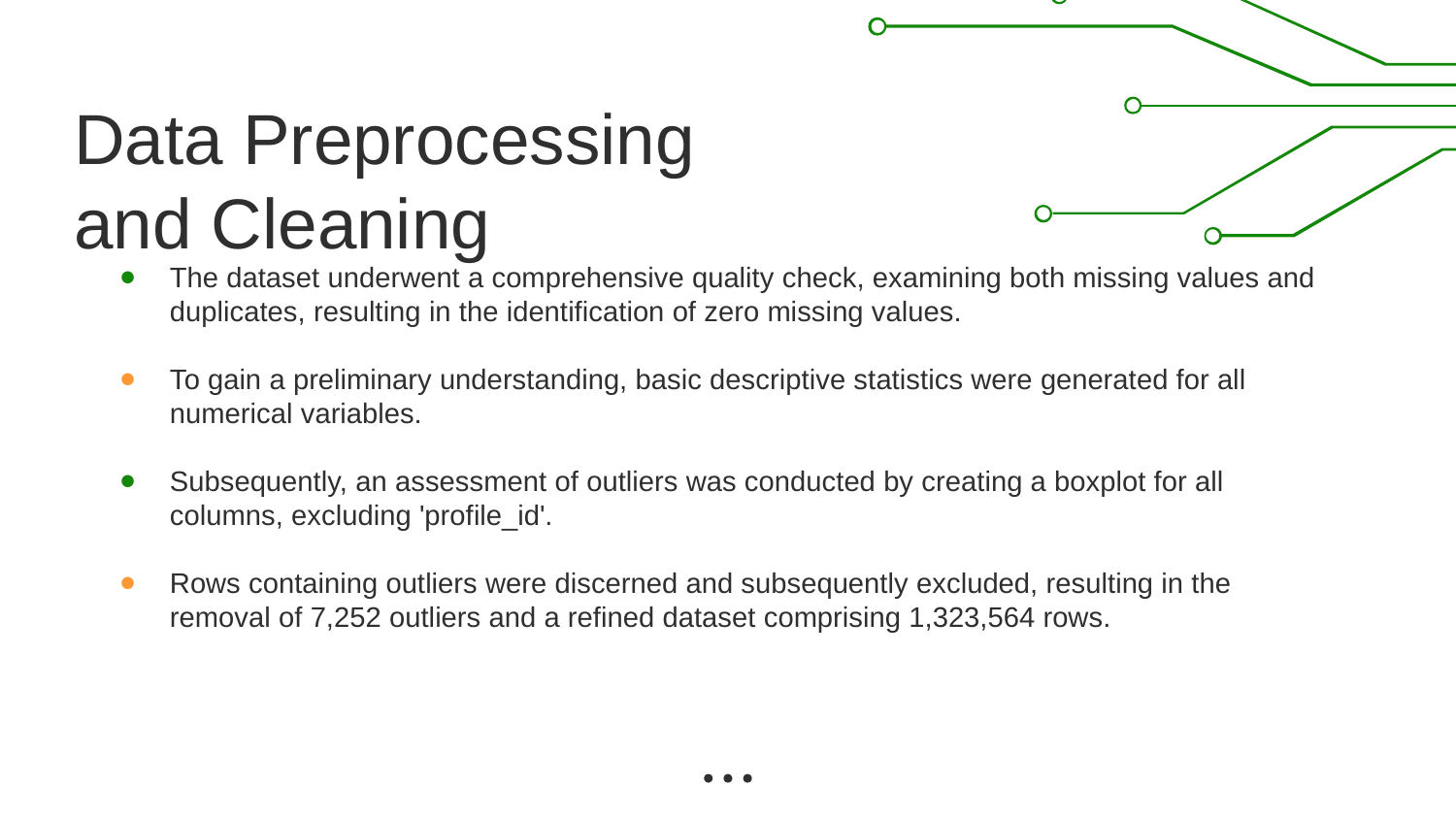

# Data Preprocessing and Cleaning
The dataset underwent a comprehensive quality check, examining both missing values and duplicates, resulting in the identification of zero missing values.

To gain a preliminary understanding, basic descriptive statistics were generated for all numerical variables.

Subsequently, an assessment of outliers was conducted by creating a boxplot for all columns, excluding 'profile_id'.

Rows containing outliers were discerned and subsequently excluded, resulting in the removal of 7,252 outliers and a refined dataset comprising 1,323,564 rows.